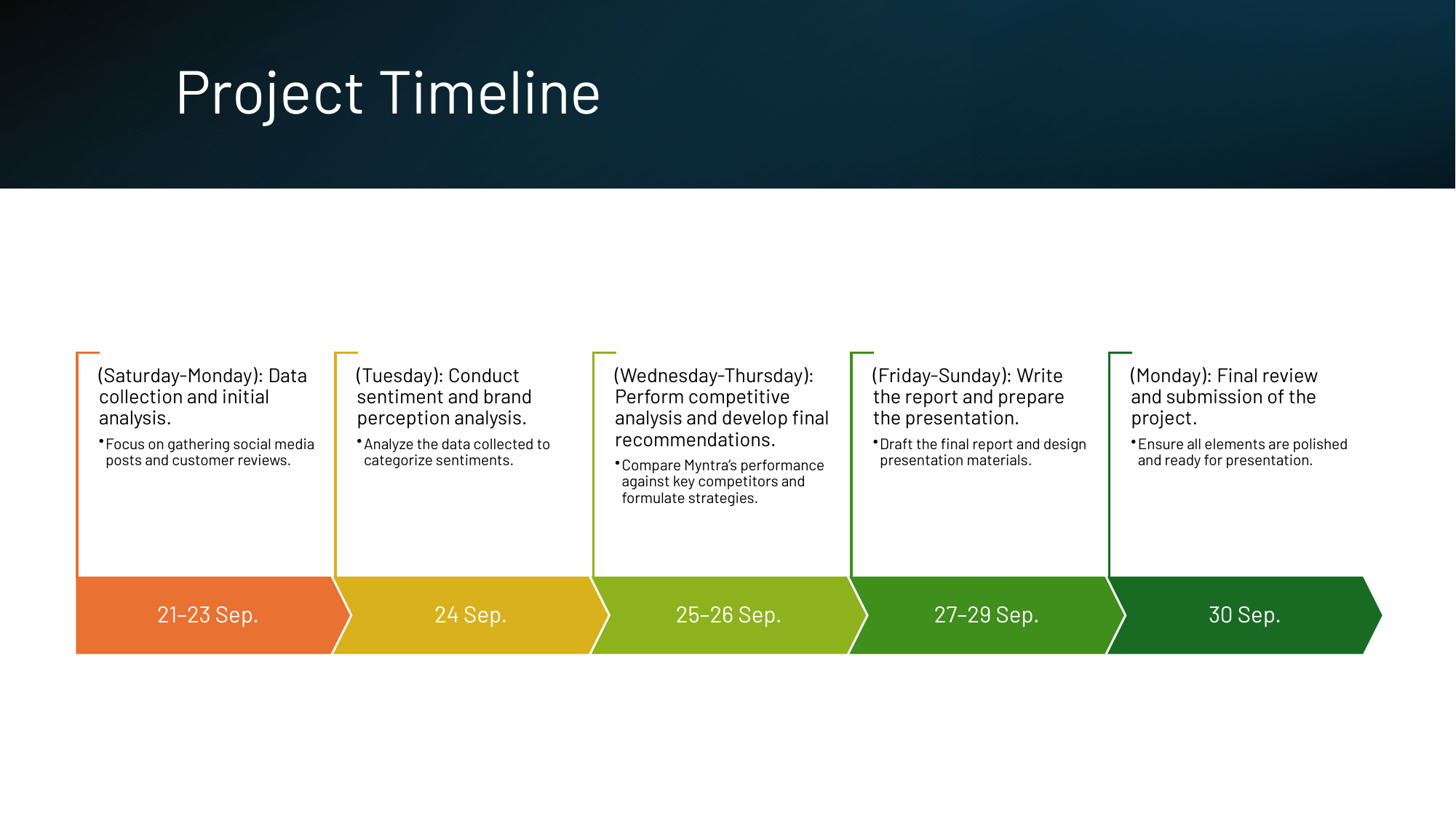

# Project Timeline
21–23 Sep.
(Saturday-Monday): Data collection and initial analysis.
Focus on gathering social media posts and customer reviews.
24 Sep.
(Tuesday): Conduct sentiment and brand perception analysis.
Analyze the data collected to categorize sentiments.
25–26 Sep.
(Wednesday-Thursday): Perform competitive analysis and develop final recommendations.
Compare Myntra’s performance against key competitors and formulate strategies.
27–29 Sep.
(Friday-Sunday): Write the report and prepare the presentation.
Draft the final report and design presentation materials.
30 Sep.
(Monday): Final review and submission of the project.
Ensure all elements are polished and ready for presentation.